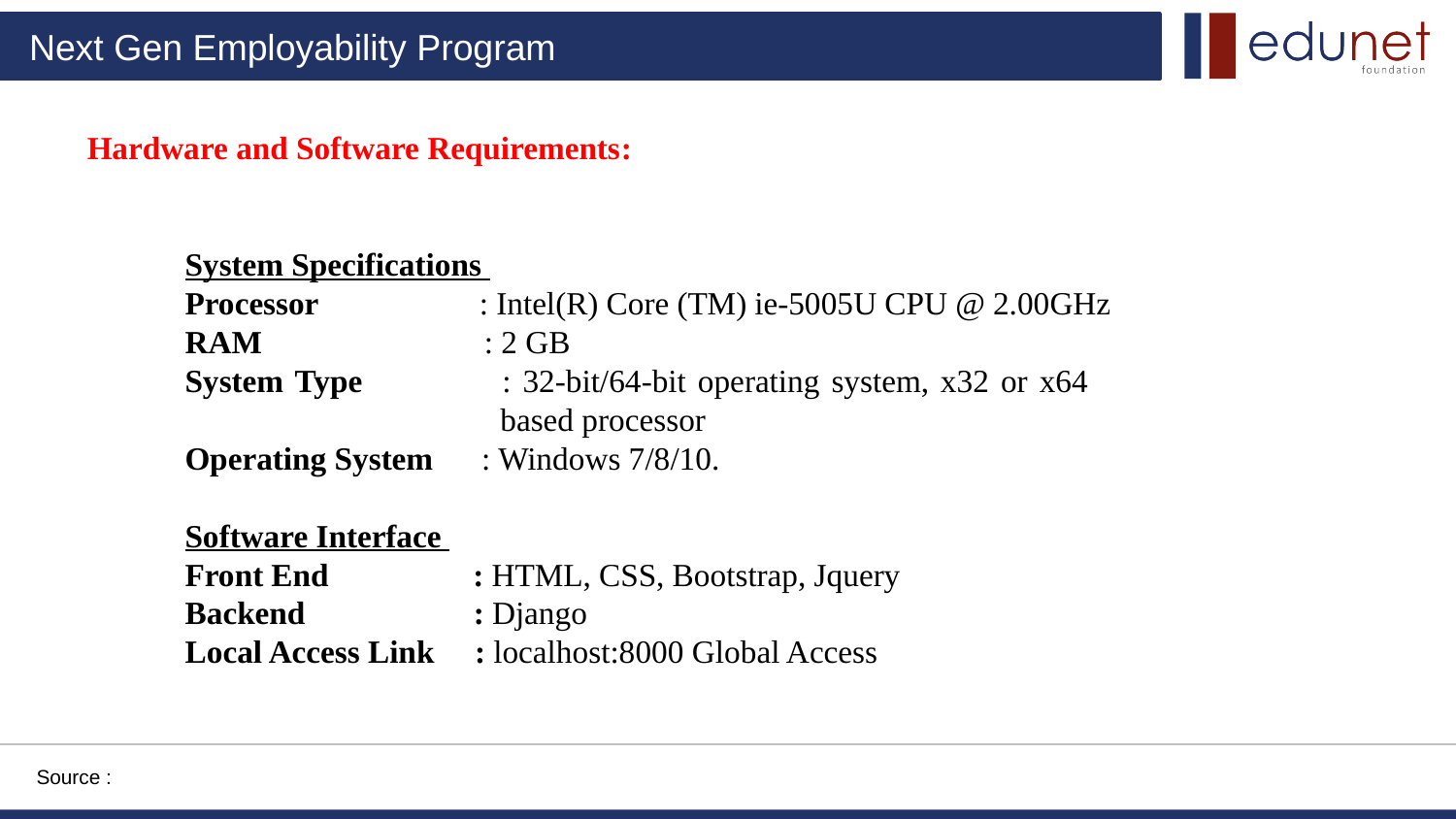

Hardware and Software Requirements:
System Specifications
Processor                    : Intel(R) Core (TM) ie-5005U CPU @ 2.00GHz
RAM		 : 2 GB
System Type            : 32-bit/64-bit operating system, x32 or x64 			   based processor
Operating System      : Windows 7/8/10.

Software Interface
Front End                  : HTML, CSS, Bootstrap, Jquery
Backend                     : Django
Local Access Link     : localhost:8000 Global Access
Source :